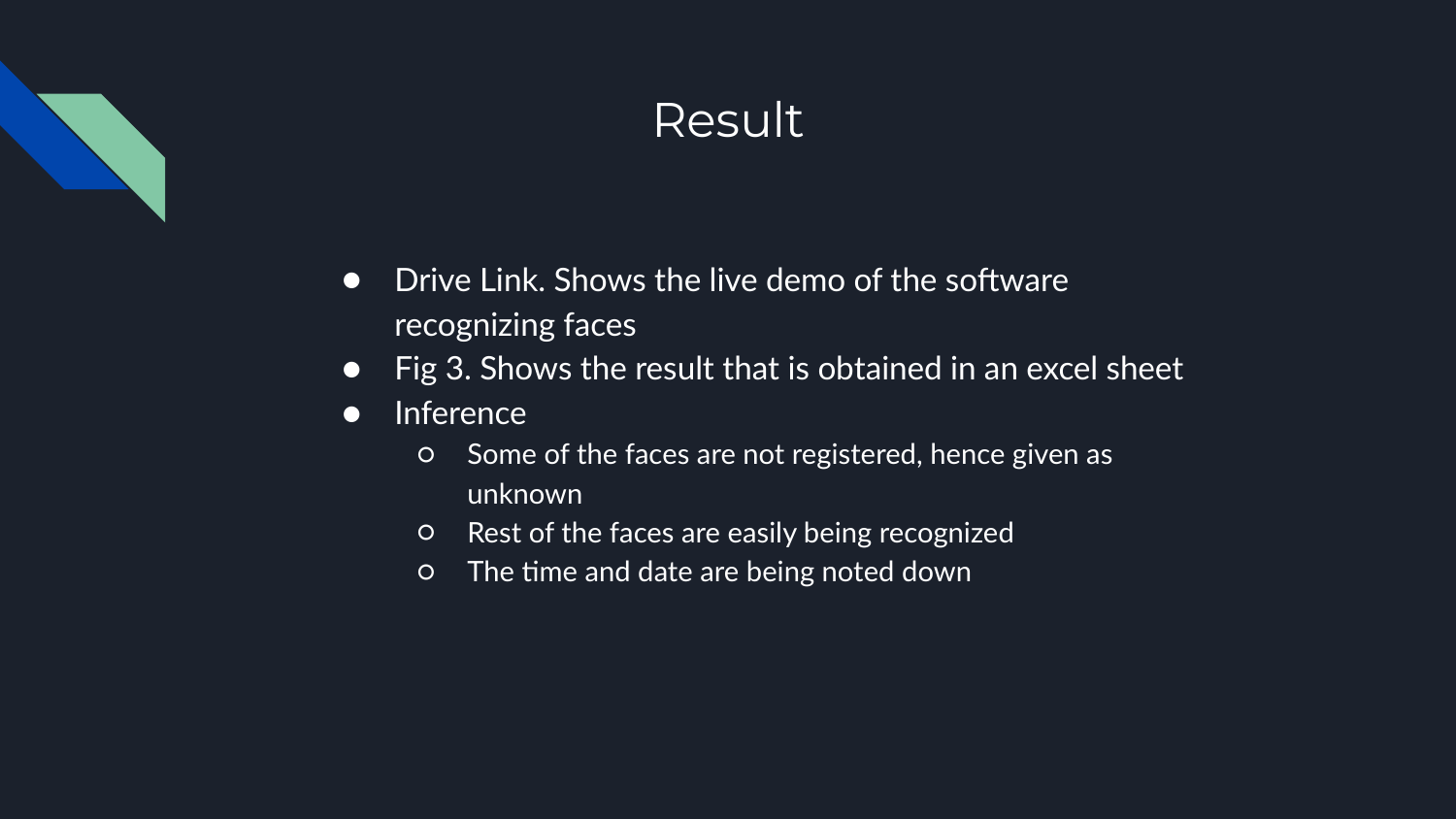

# Result
Drive Link. Shows the live demo of the software recognizing faces
Fig 3. Shows the result that is obtained in an excel sheet
Inference
Some of the faces are not registered, hence given as unknown
Rest of the faces are easily being recognized
The time and date are being noted down